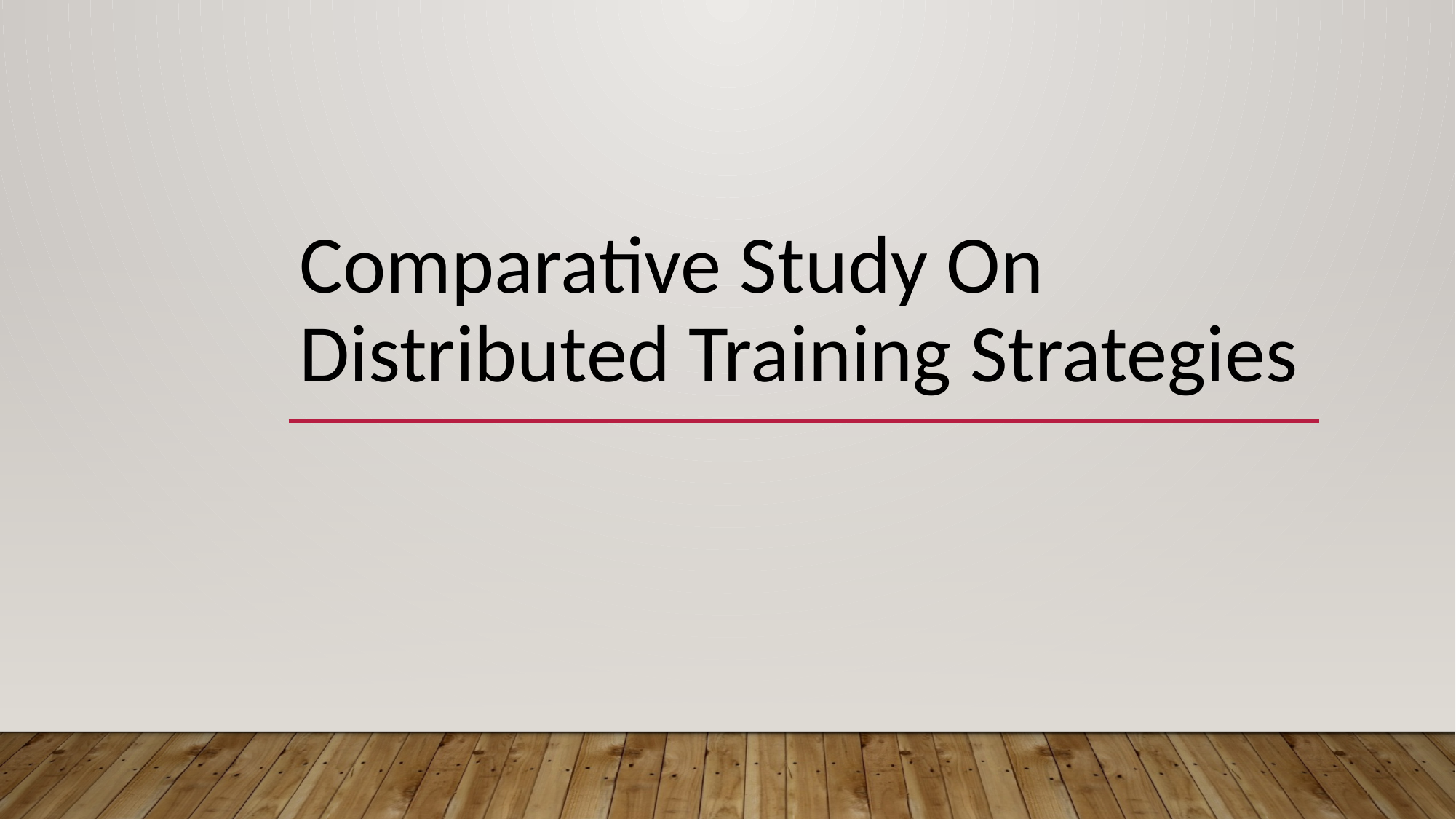

# Comparative Study On Distributed Training Strategies